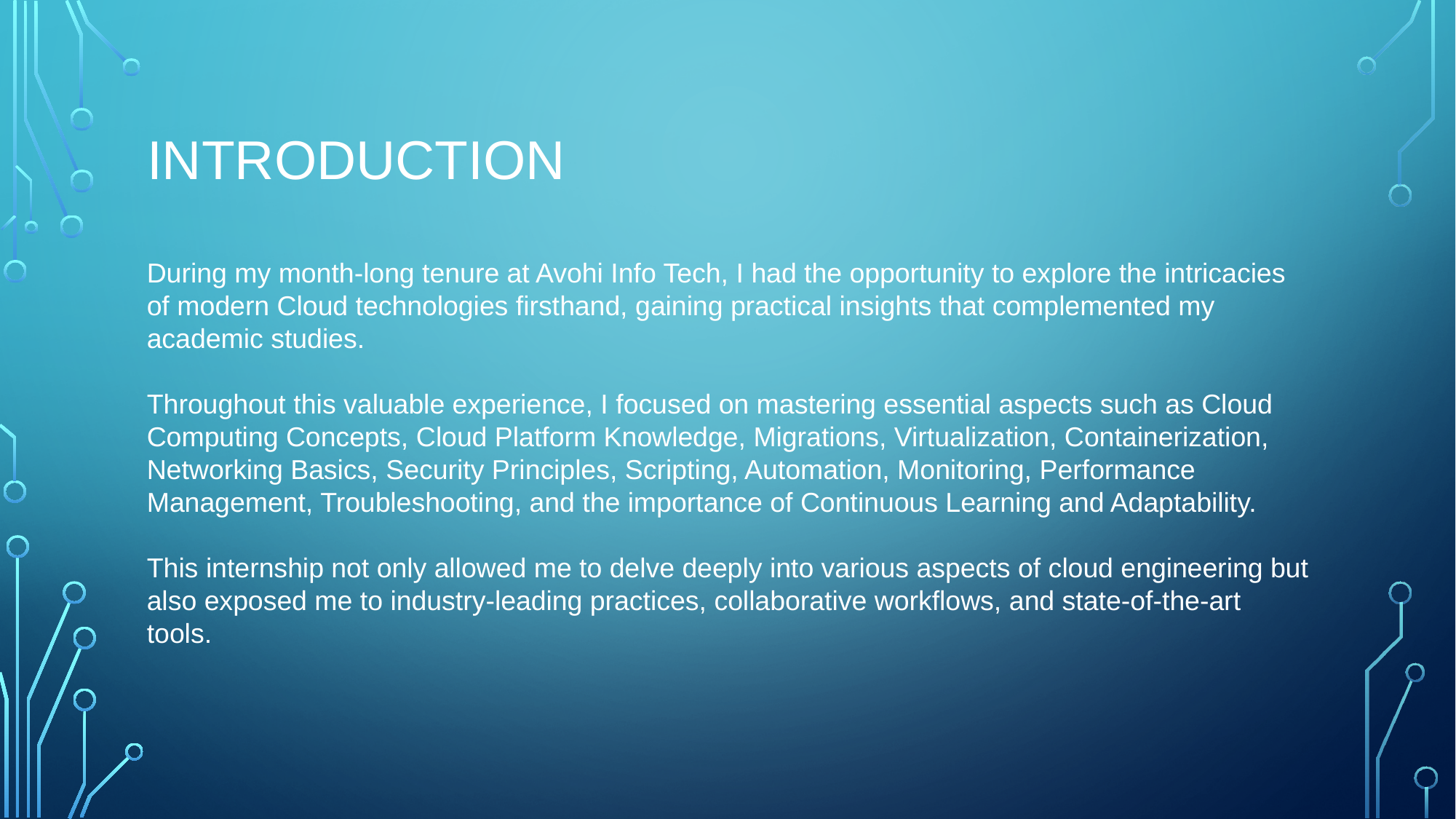

# INTRODUCTION
During my month-long tenure at Avohi Info Tech, I had the opportunity to explore the intricacies of modern Cloud technologies firsthand, gaining practical insights that complemented my academic studies.

Throughout this valuable experience, I focused on mastering essential aspects such as Cloud Computing Concepts, Cloud Platform Knowledge, Migrations, Virtualization, Containerization, Networking Basics, Security Principles, Scripting, Automation, Monitoring, Performance Management, Troubleshooting, and the importance of Continuous Learning and Adaptability.

This internship not only allowed me to delve deeply into various aspects of cloud engineering but also exposed me to industry-leading practices, collaborative workflows, and state-of-the-art tools.